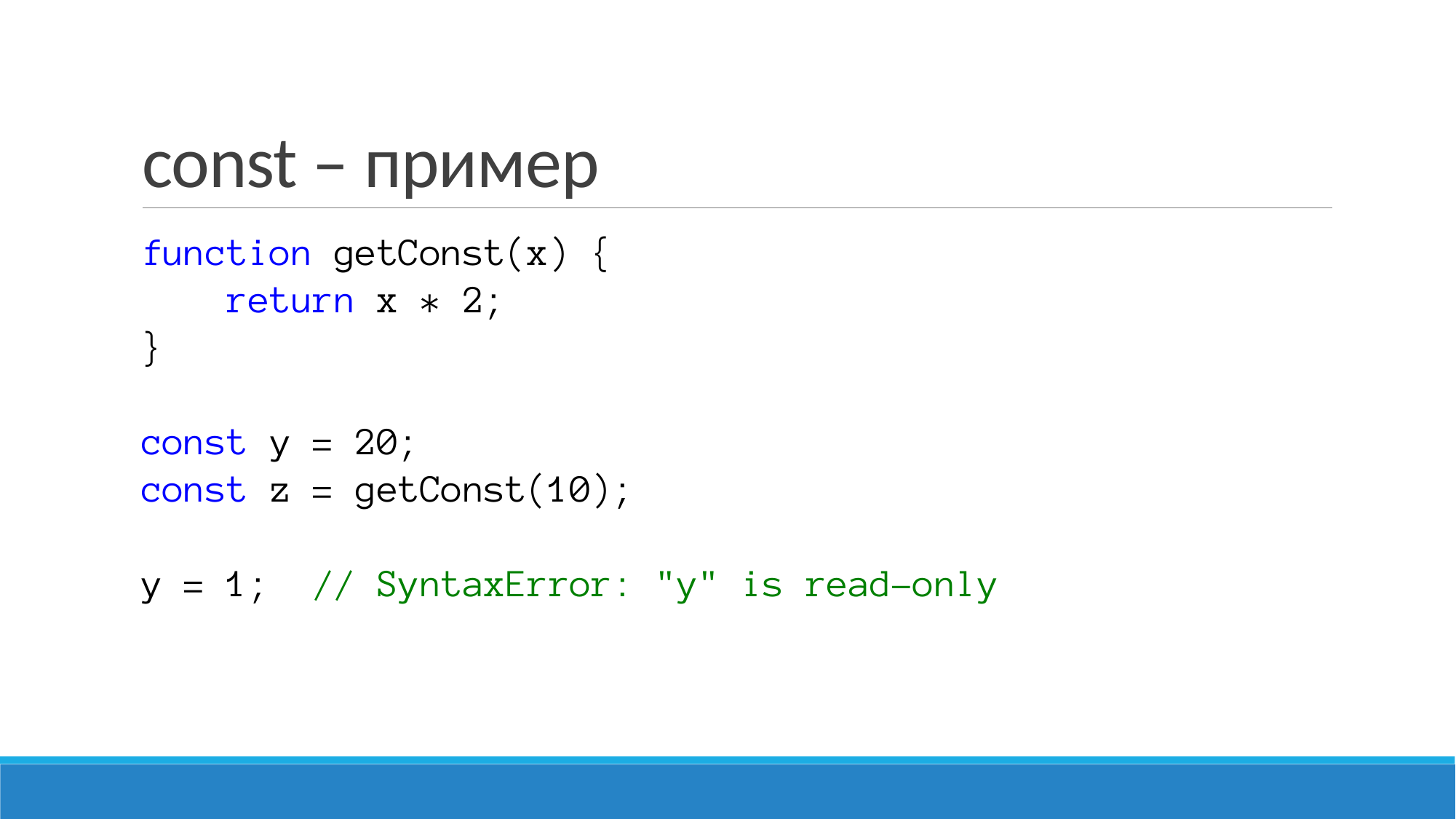

# const – пример
function getConst(x) {
    return x * 2;
}

const y = 20;
const z = getConst(10);

y = 1;  // SyntaxError: "y" is read-only